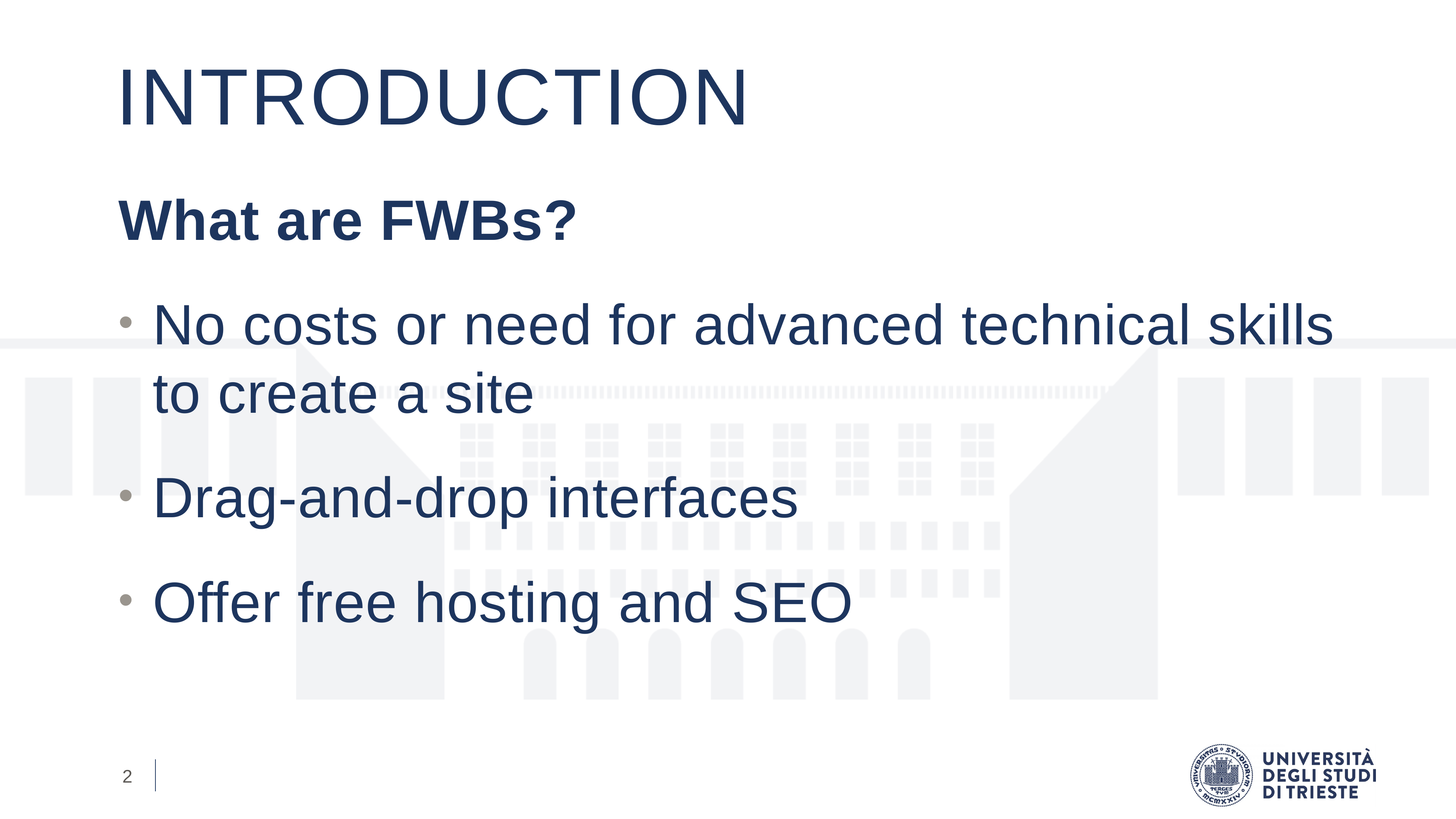

# Introduction
What are FWBs?
No costs or need for advanced technical skills to create a site
Drag-and-drop interfaces
Offer free hosting and SEO

2